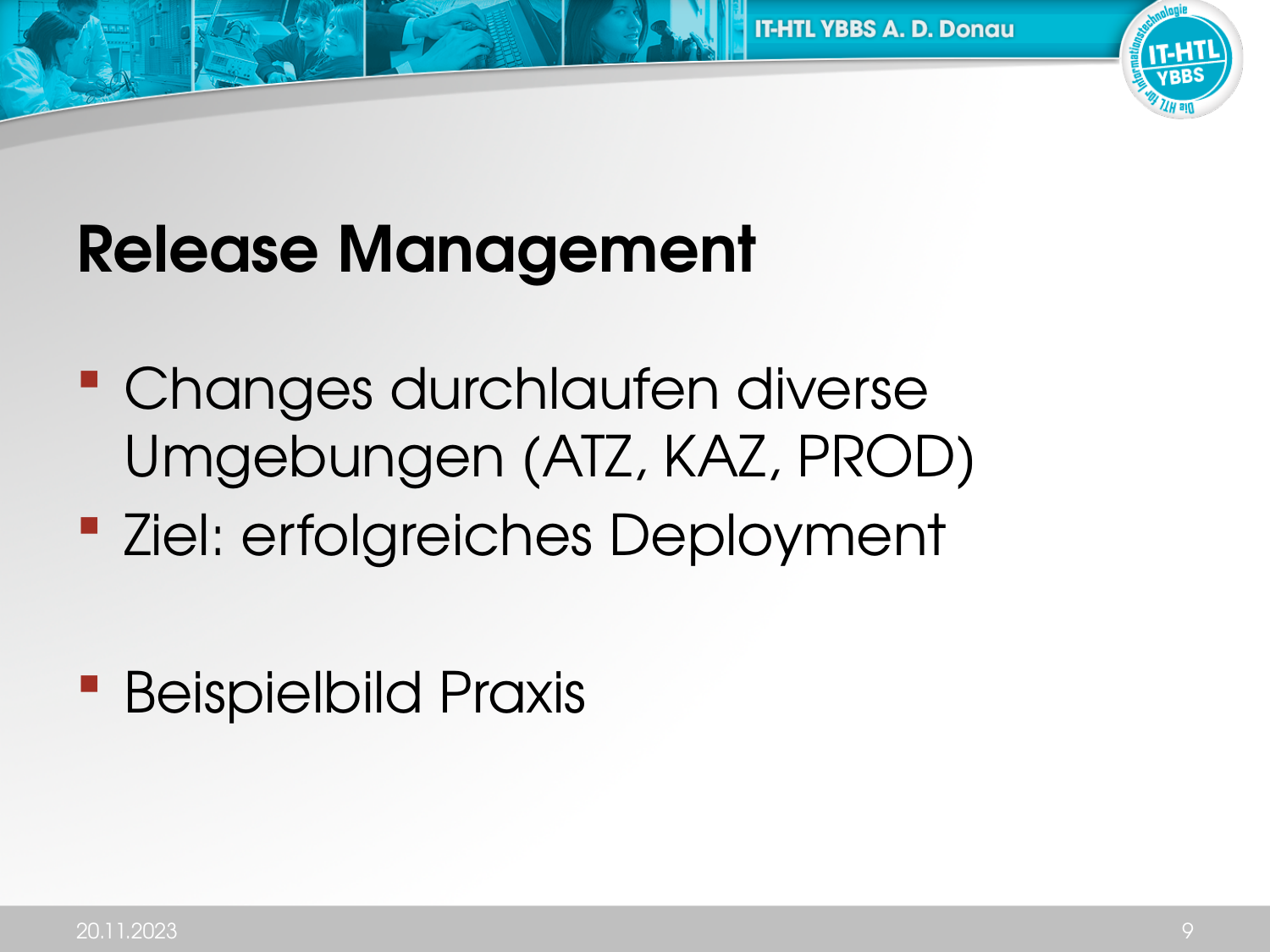

# Release Management
Changes durchlaufen diverse Umgebungen (ATZ, KAZ, PROD)
Ziel: erfolgreiches Deployment

Beispielbild Praxis
20.11.2023

9